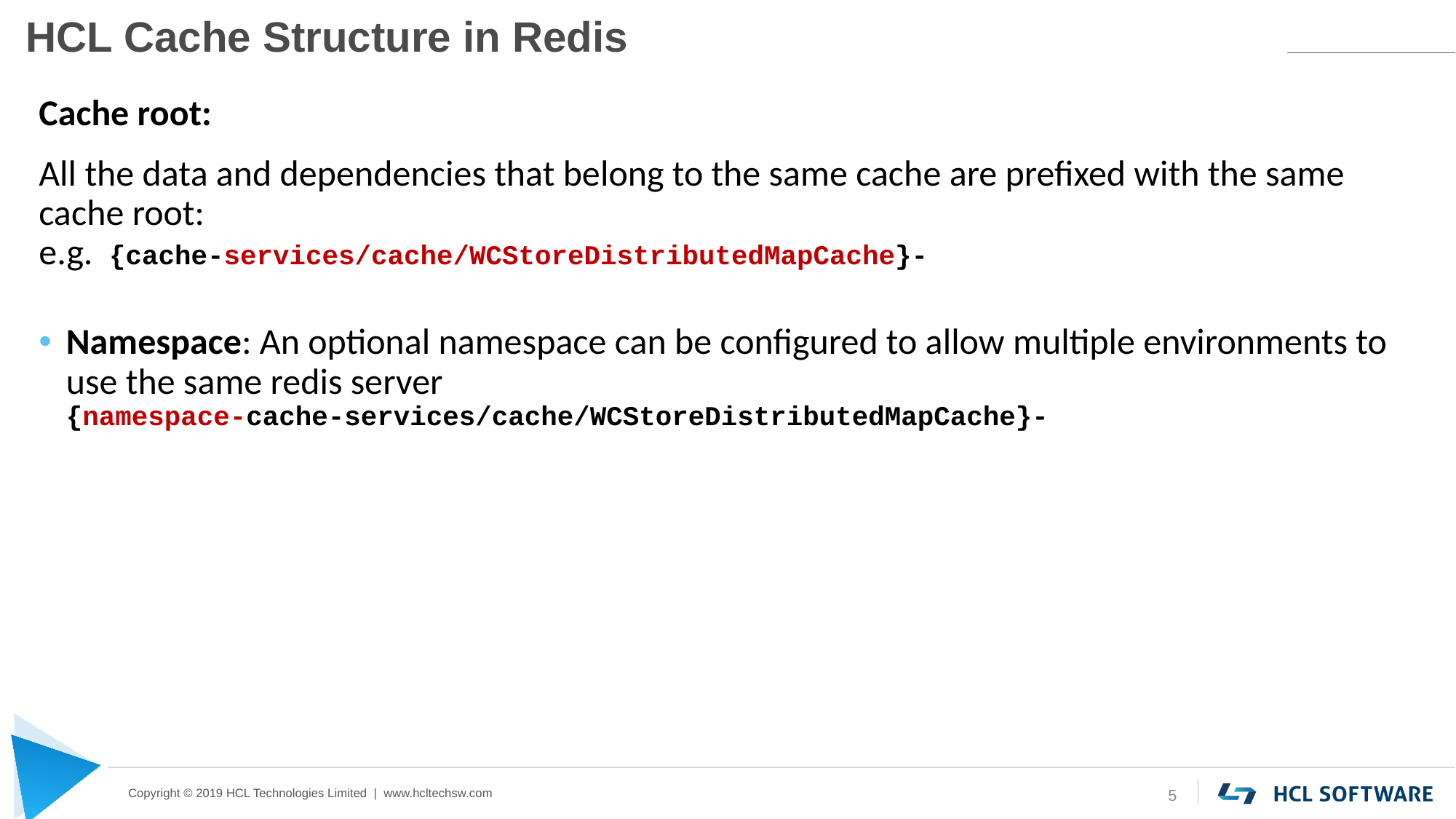

# HCL Cache Structure in Redis
Cache root:
All the data and dependencies that belong to the same cache are prefixed with the same cache root:
e.g.  {cache-services/cache/WCStoreDistributedMapCache}-
Namespace: An optional namespace can be configured to allow multiple environments to use the same redis server
{namespace-cache-services/cache/WCStoreDistributedMapCache}-
5